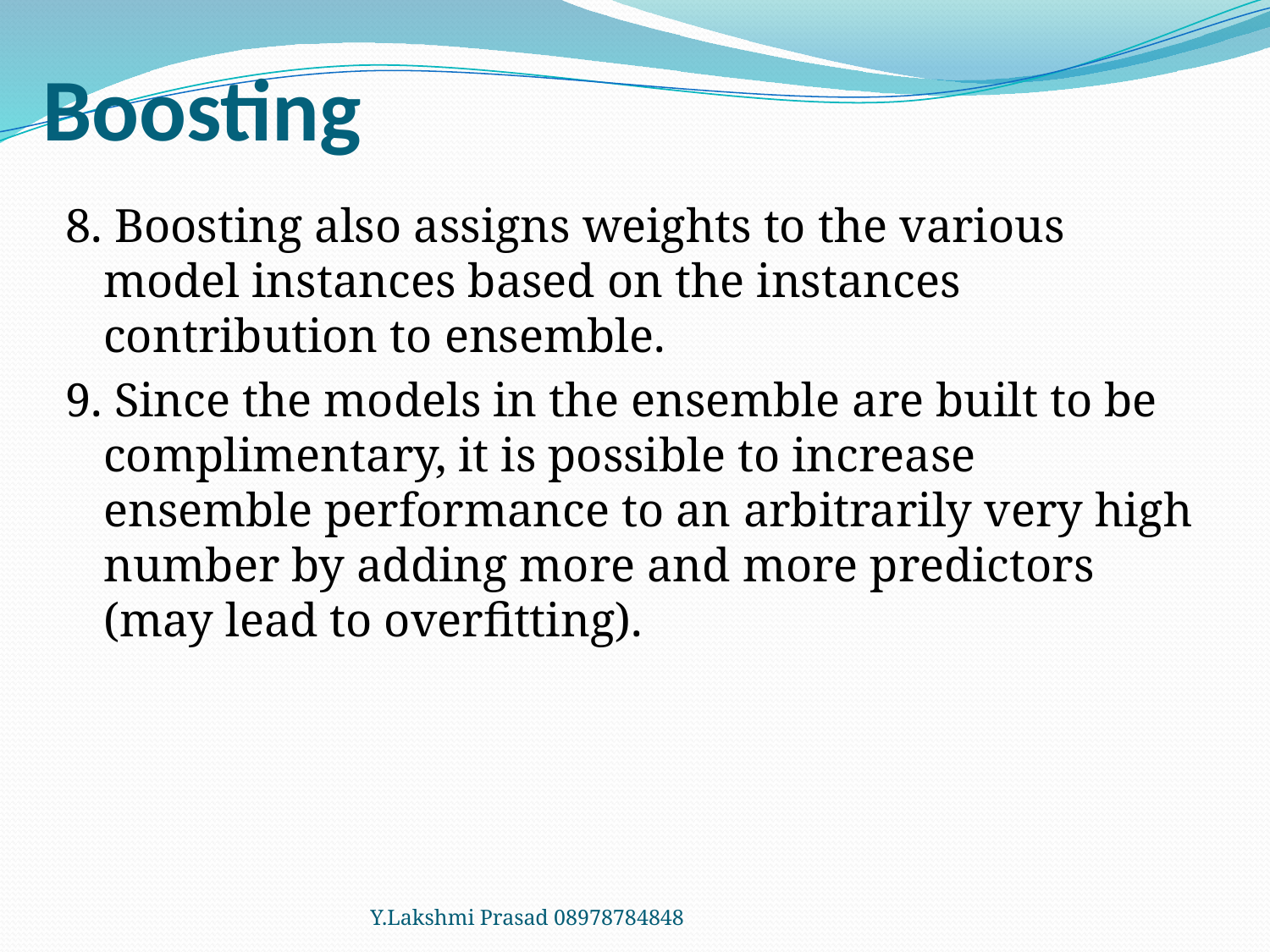

# Boosting
8. Boosting also assigns weights to the various model instances based on the instances contribution to ensemble.
9. Since the models in the ensemble are built to be complimentary, it is possible to increase ensemble performance to an arbitrarily very high number by adding more and more predictors (may lead to overfitting).

Y.Lakshmi Prasad 08978784848